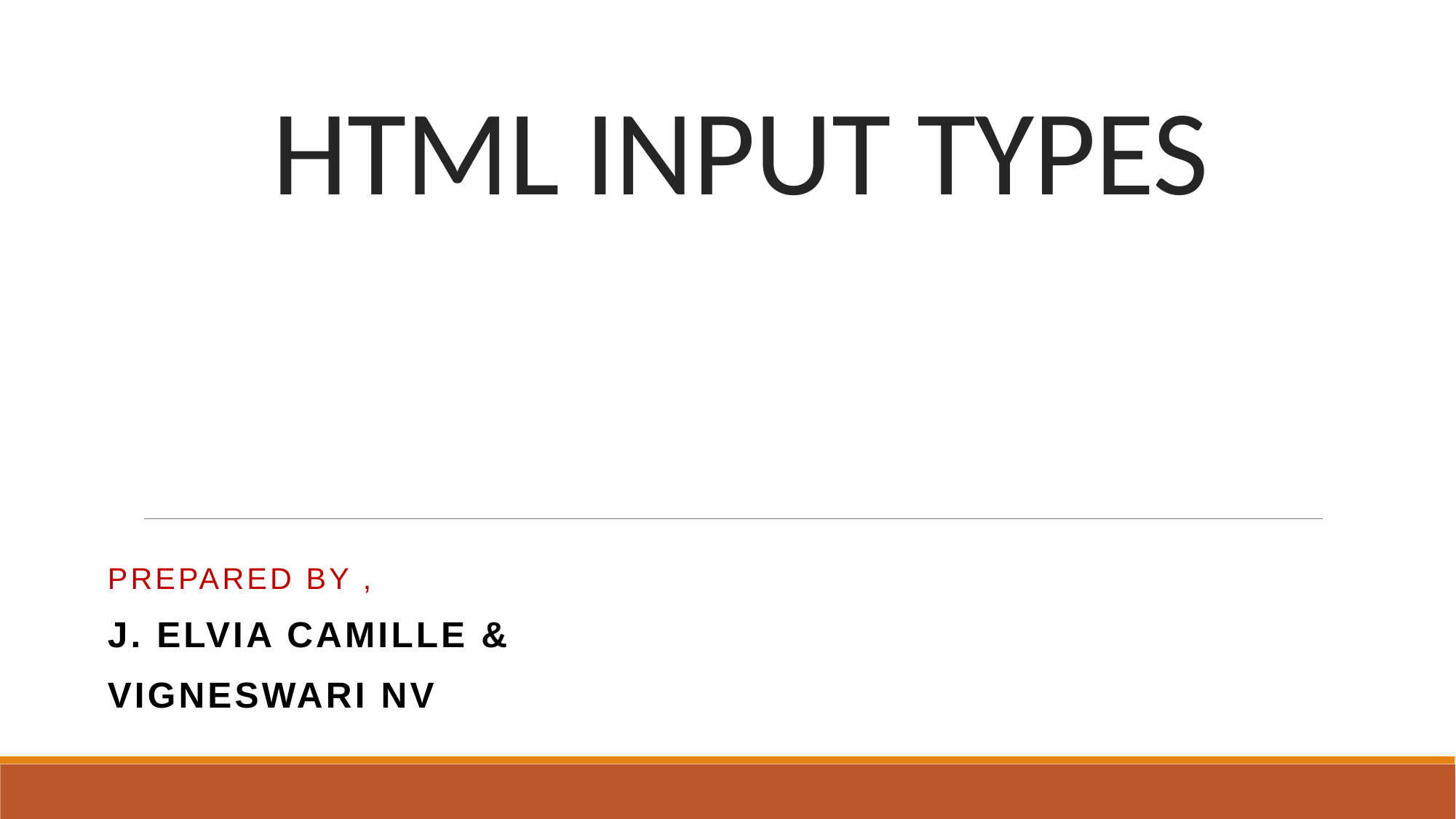

# HTML INPUT TYPES
Prepared by ,
J. Elvia Camille &
Vigneswari NV